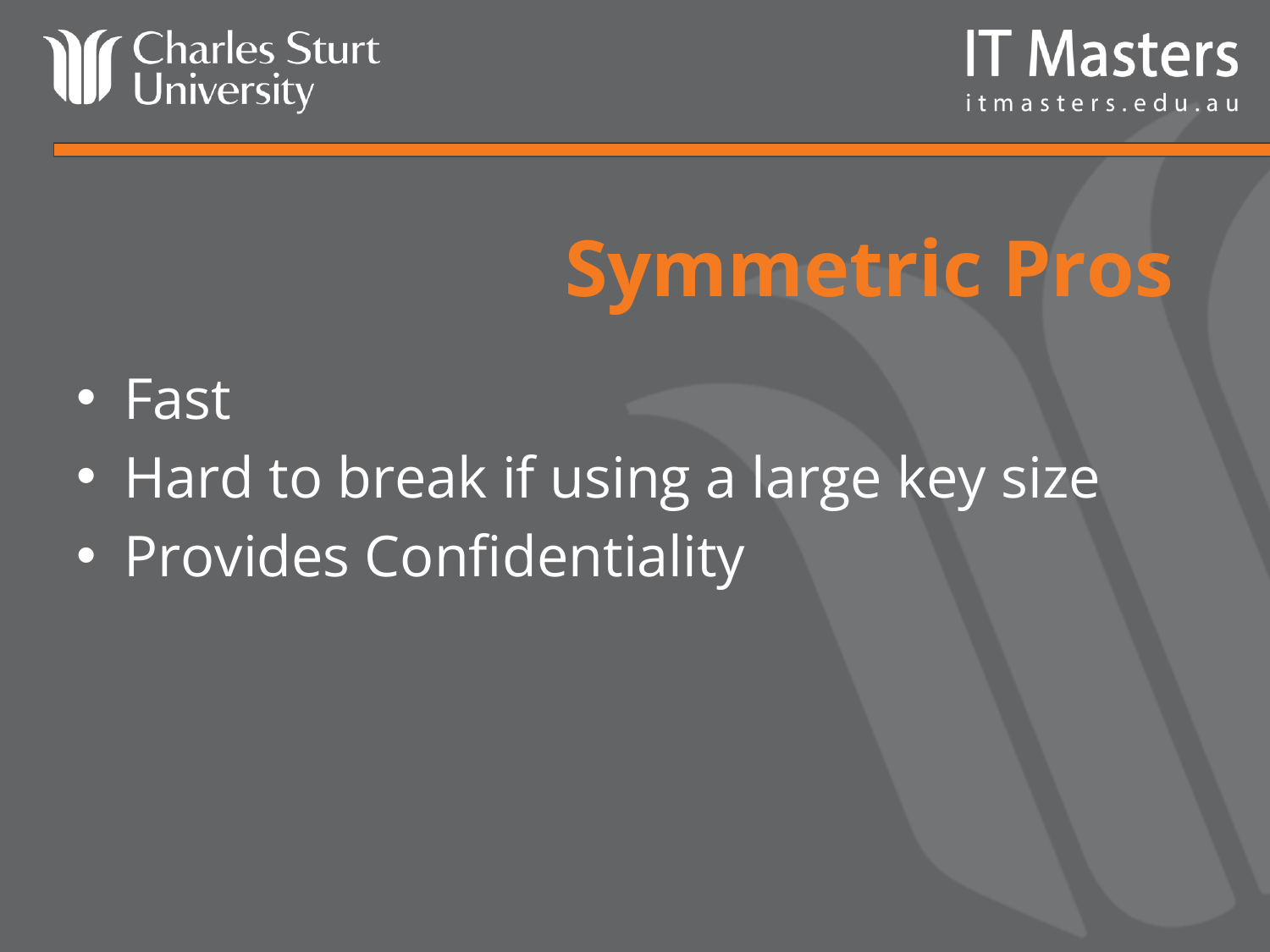

# Symmetric Pros
Fast
Hard to break if using a large key size
Provides Confidentiality